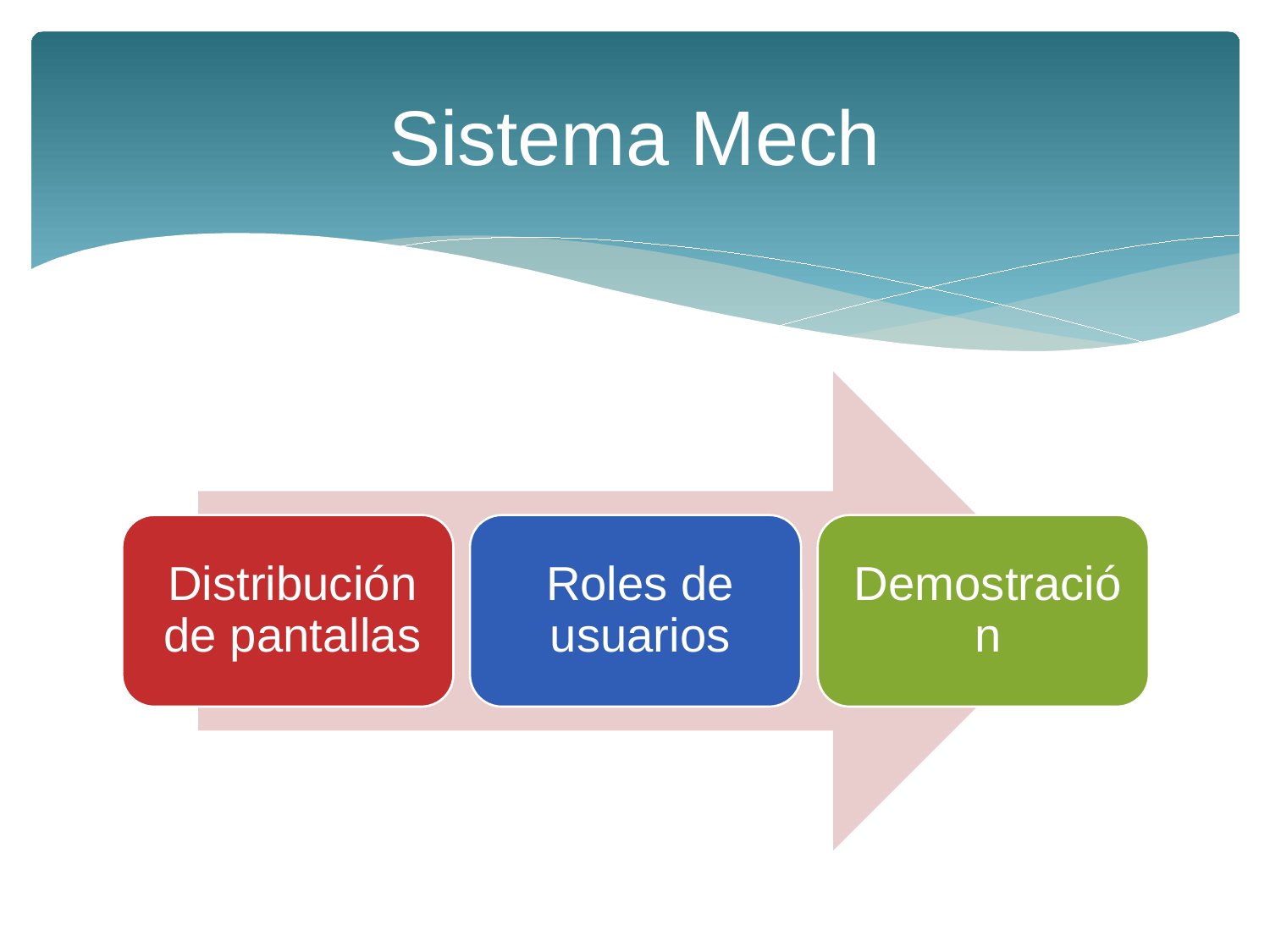

# Sistema Mech
Distribución de pantallas
Roles de usuarios
Demostración